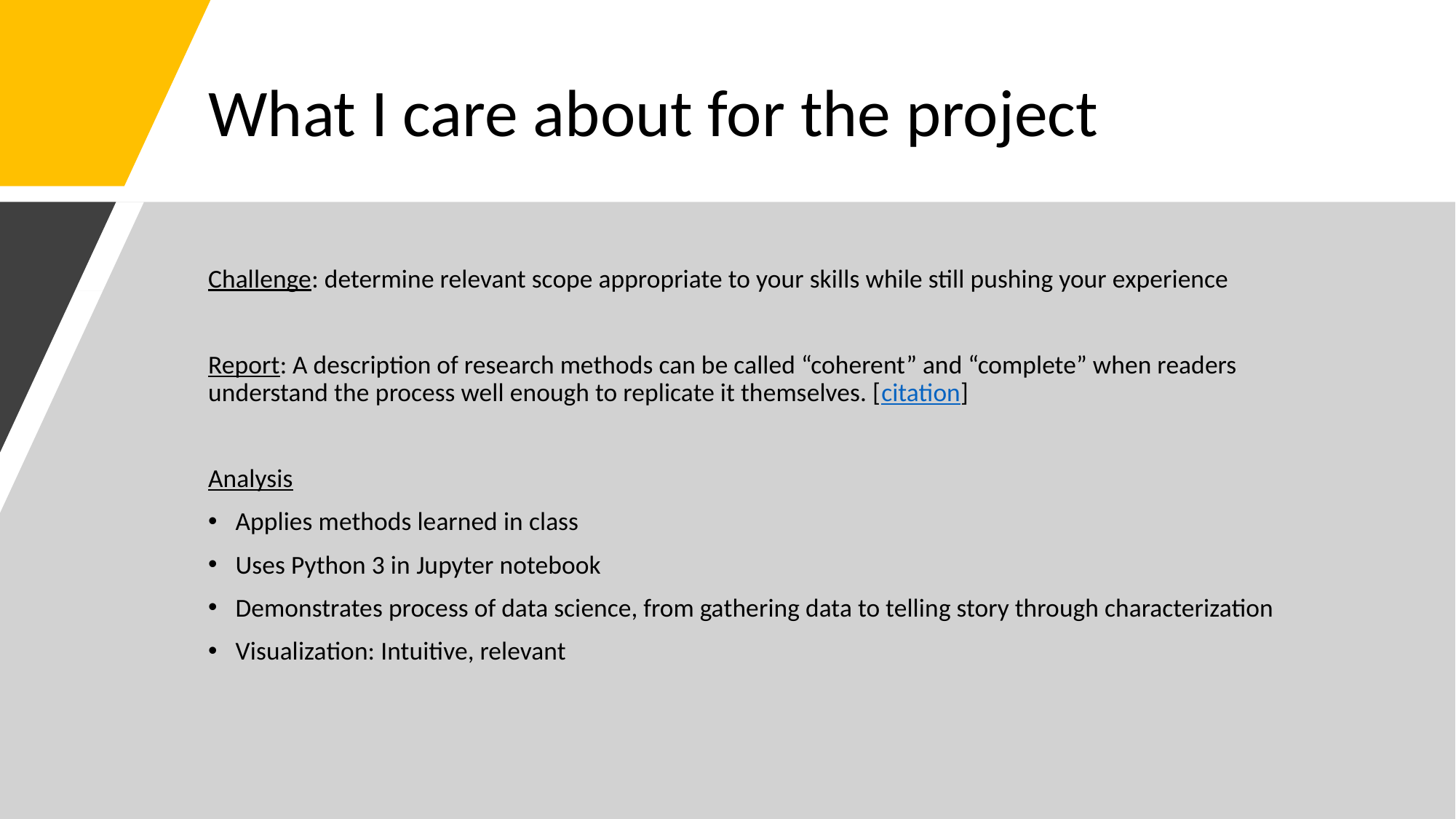

# What I care about for the project

Challenge: determine relevant scope appropriate to your skills while still pushing your experience

Report: A description of research methods can be called “coherent” and “complete” when readers understand the process well enough to replicate it themselves. [citation]

Analysis
Applies methods learned in class
Uses Python 3 in Jupyter notebook
Demonstrates process of data science, from gathering data to telling story through characterization
Visualization: Intuitive, relevant